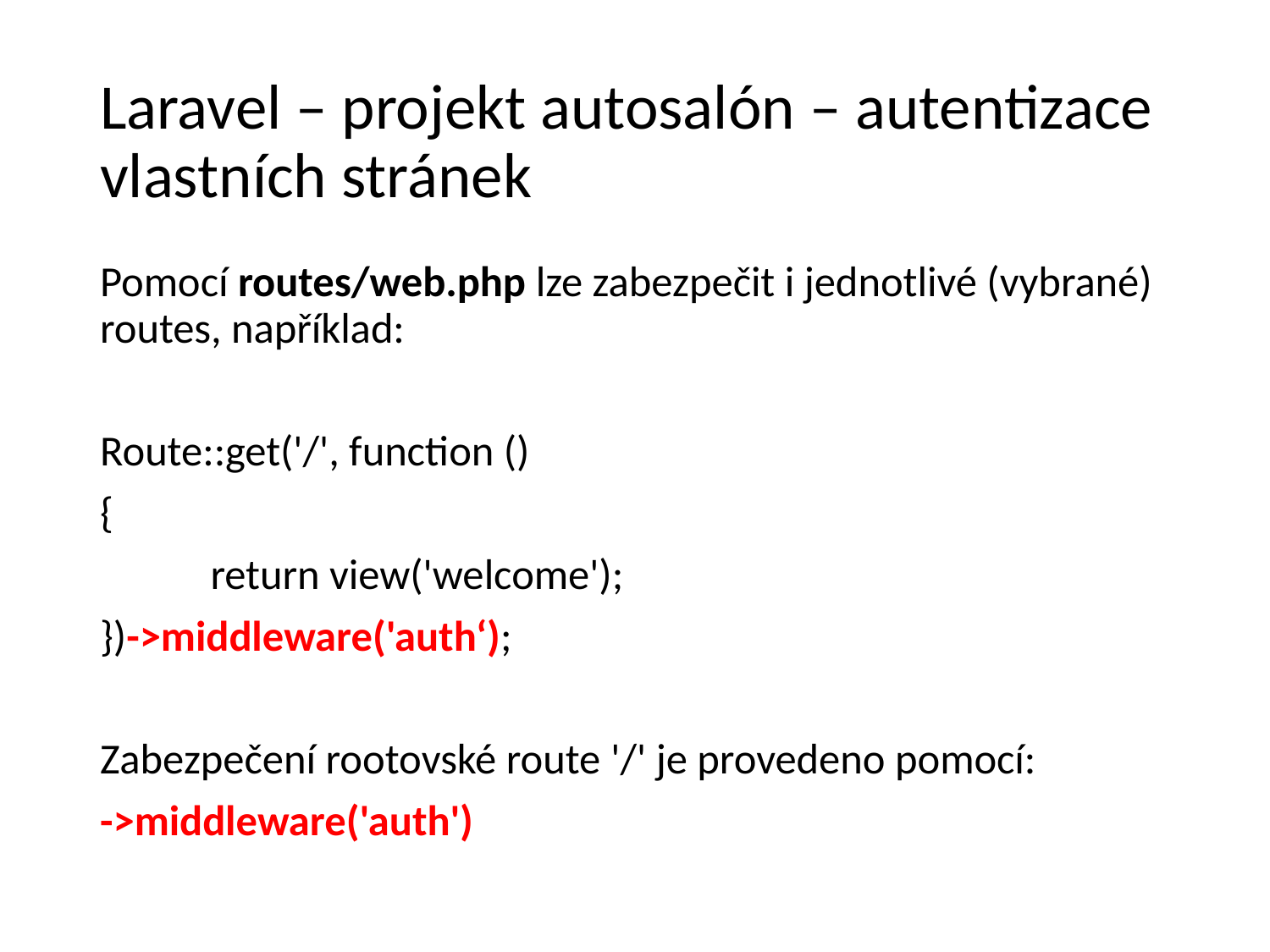

# Laravel – projekt autosalón – autentizace vlastních stránek
Pomocí routes/web.php lze zabezpečit i jednotlivé (vybrané) routes, například:

Route::get('/', function ()
{
	return view('welcome');
})->middleware('auth‘);

Zabezpečení rootovské route '/' je provedeno pomocí:
->middleware('auth')